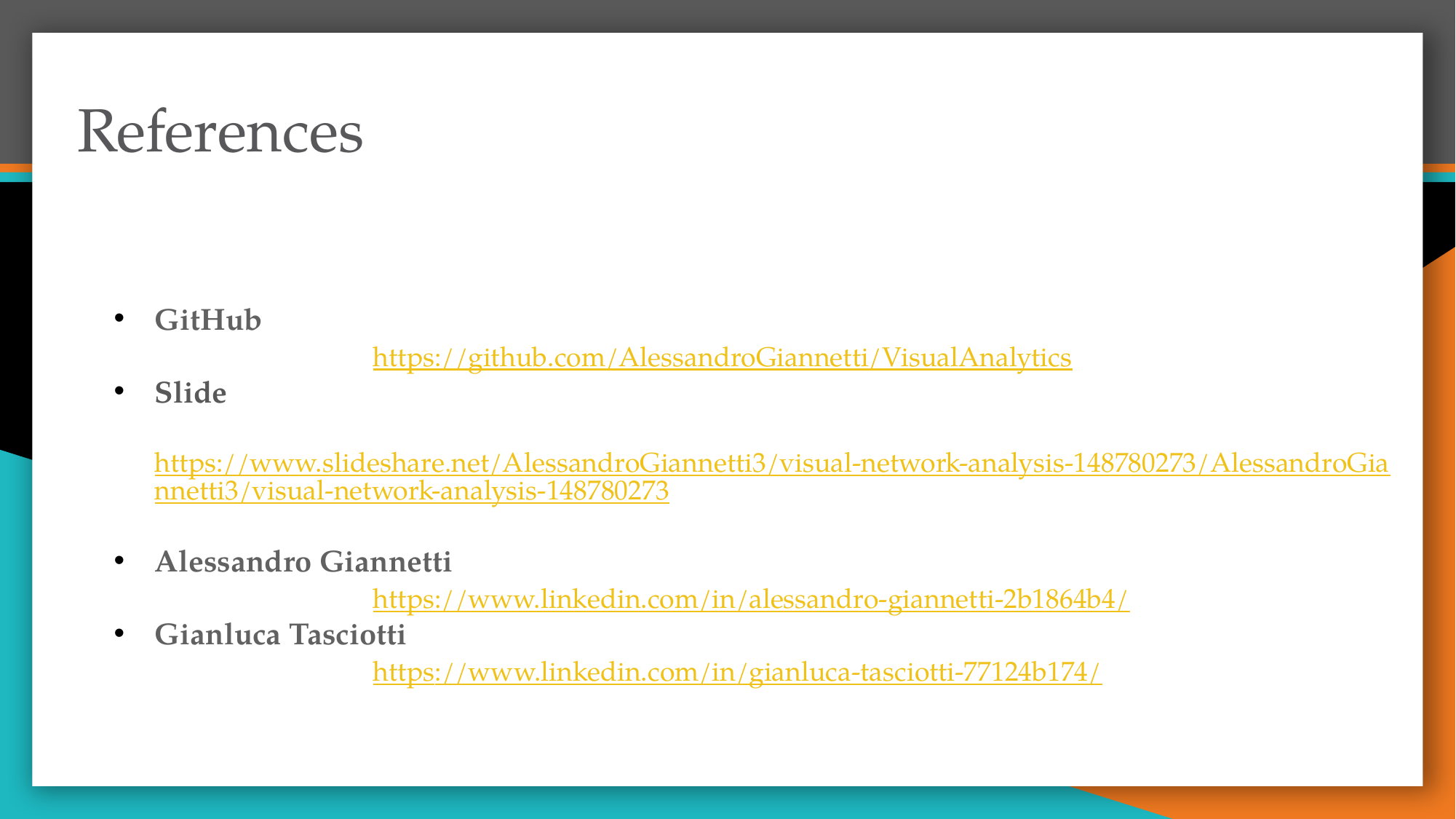

References

GitHub
		https://github.com/AlessandroGiannetti/VisualAnalytics
Slide
		https://www.slideshare.net/AlessandroGiannetti3/visual-network-analysis-148780273/AlessandroGiannetti3/visual-network-analysis-148780273

Alessandro Giannetti
		https://www.linkedin.com/in/alessandro-giannetti-2b1864b4/
Gianluca Tasciotti
		https://www.linkedin.com/in/gianluca-tasciotti-77124b174/